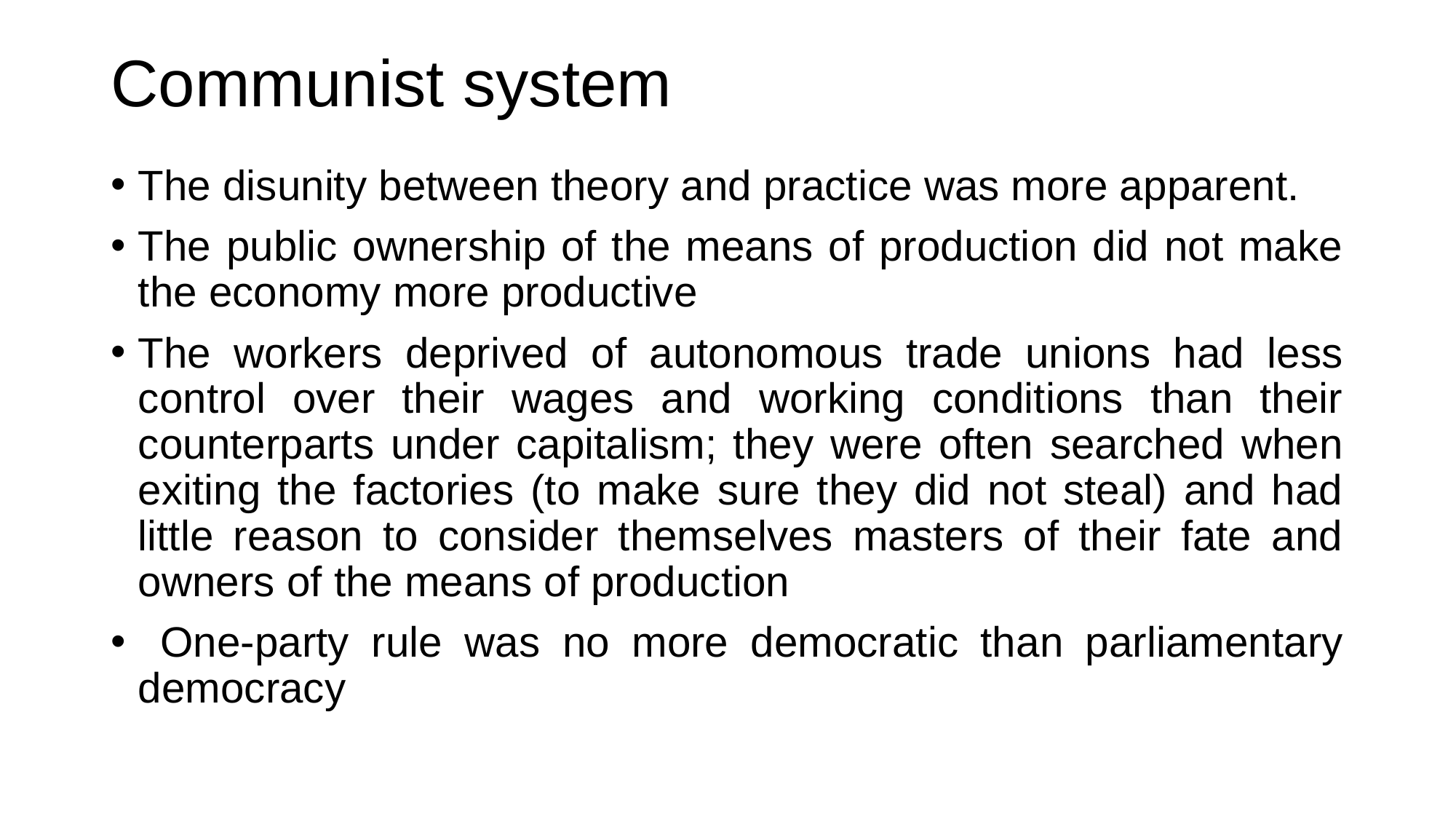

# Communist system
The disunity between theory and practice was more apparent.
The public ownership of the means of production did not make the economy more productive
The workers deprived of autonomous trade unions had less control over their wages and working conditions than their counterparts under capitalism; they were often searched when exiting the factories (to make sure they did not steal) and had little reason to consider themselves masters of their fate and owners of the means of production
 One-party rule was no more democratic than parliamentary democracy